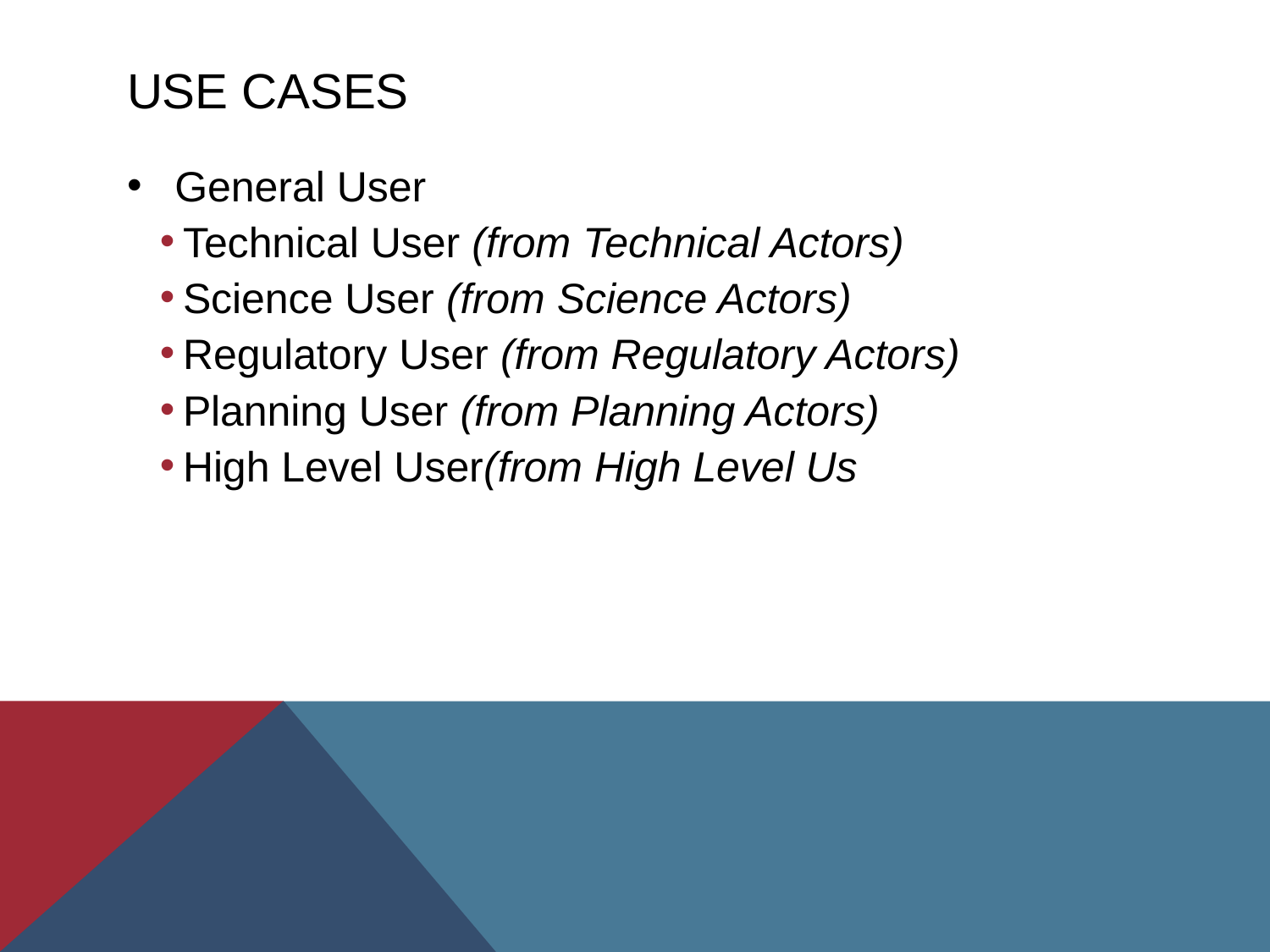

# Use Cases
General User
Technical User (from Technical Actors)
Science User (from Science Actors)
Regulatory User (from Regulatory Actors)
Planning User (from Planning Actors)
High Level User(from High Level Us